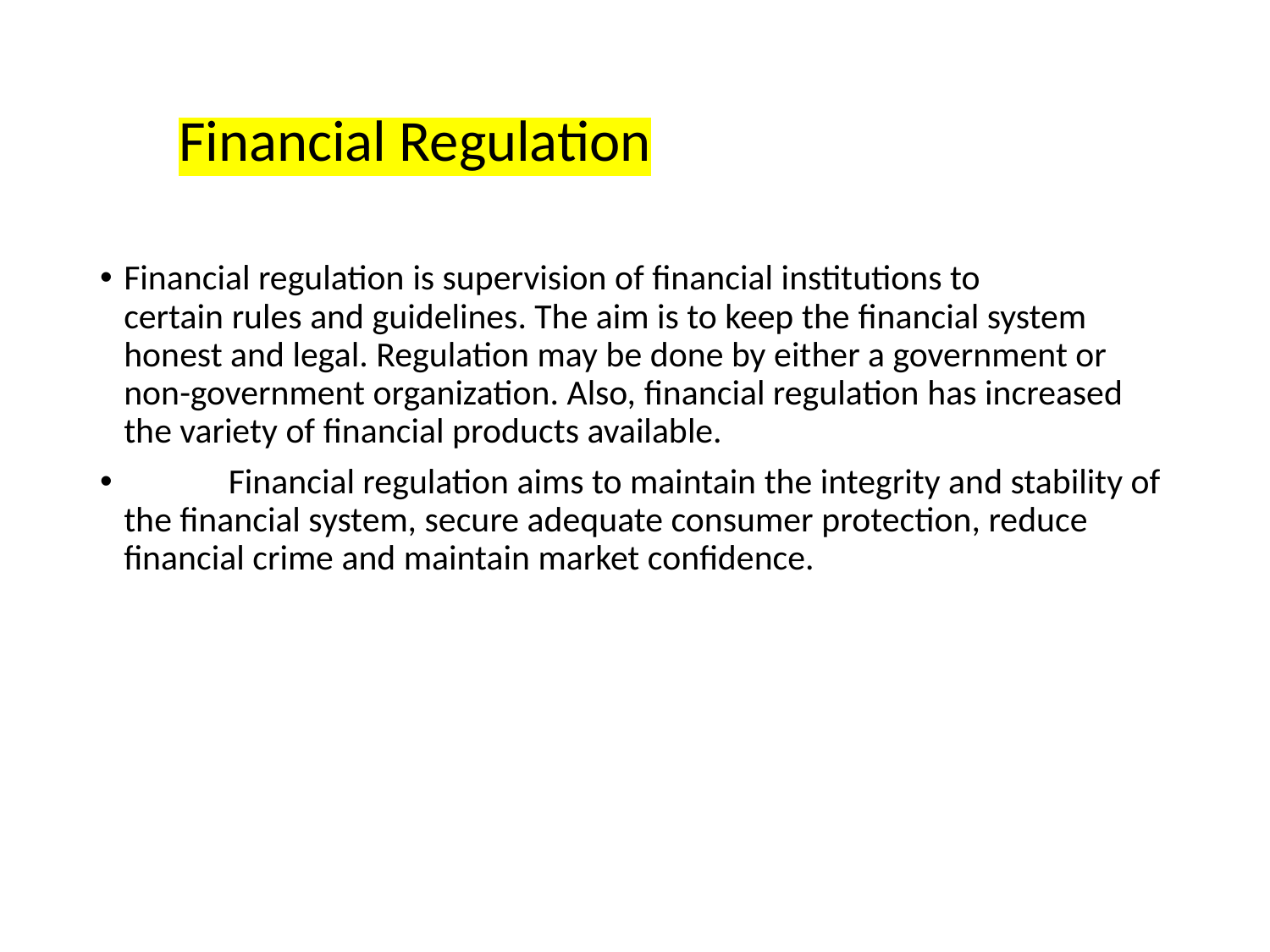

# Financial Regulation
Financial regulation is supervision of financial institutions to certain rules and guidelines. The aim is to keep the financial system honest and legal. Regulation may be done by either a government or non-government organization. Also, financial regulation has increased the variety of financial products available.
             Financial regulation aims to maintain the integrity and stability of the financial system, secure adequate consumer protection, reduce financial crime and maintain market confidence.